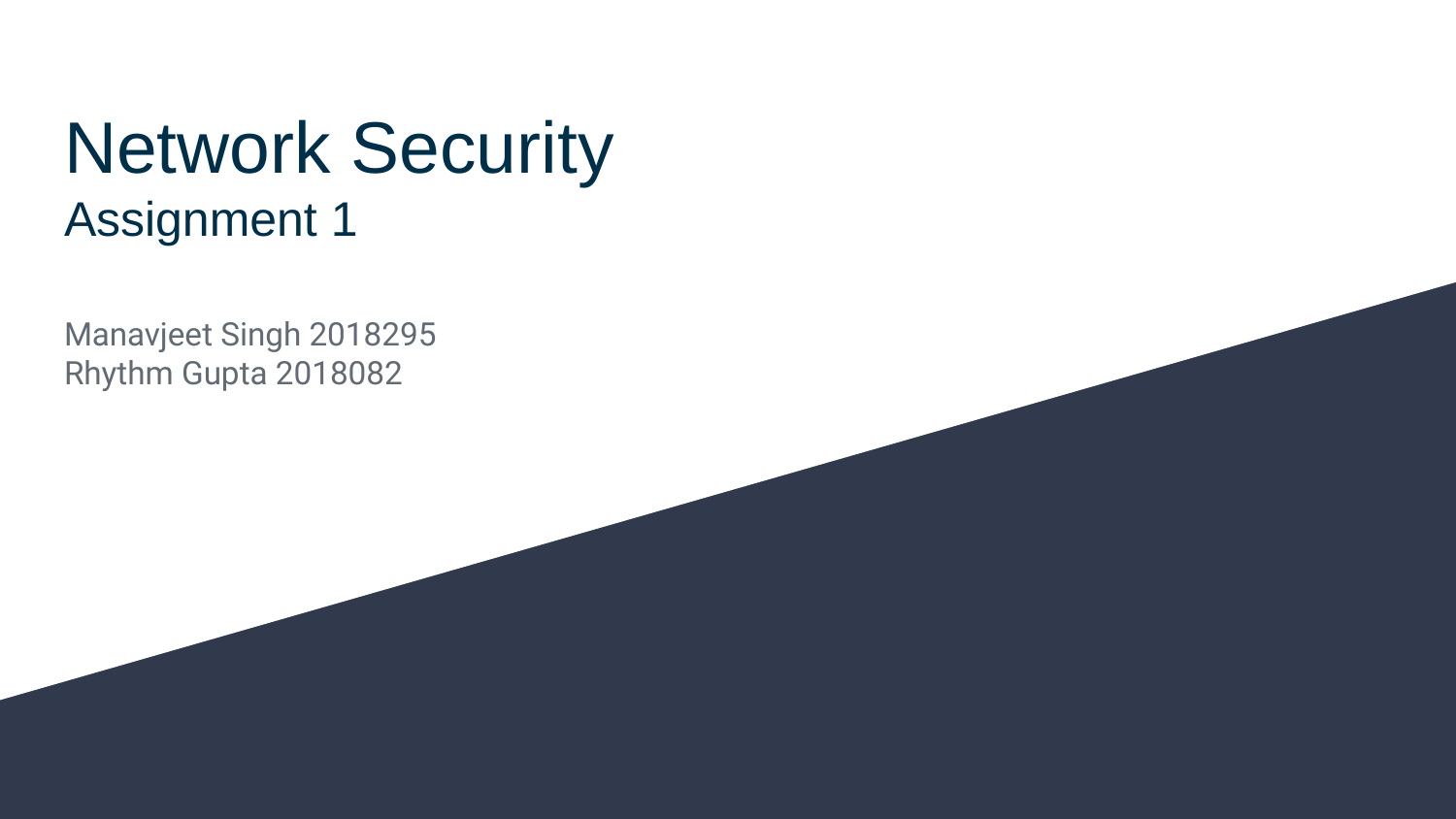

# Network Security
Assignment 1
Manavjeet Singh 2018295
Rhythm Gupta 2018082